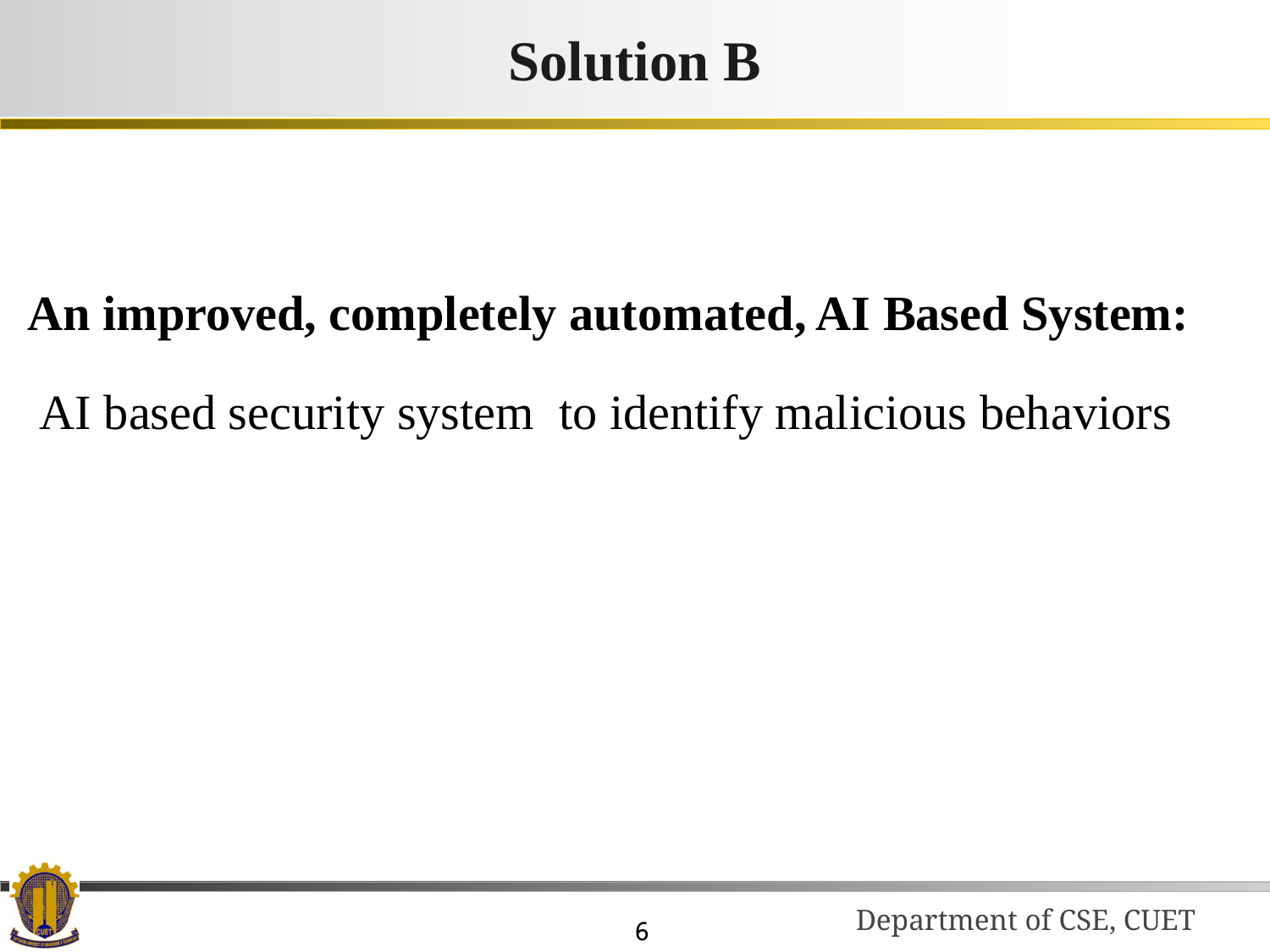

# Solution B

An improved, completely automated, AI Based System:
 AI based security system  to identify malicious behaviors